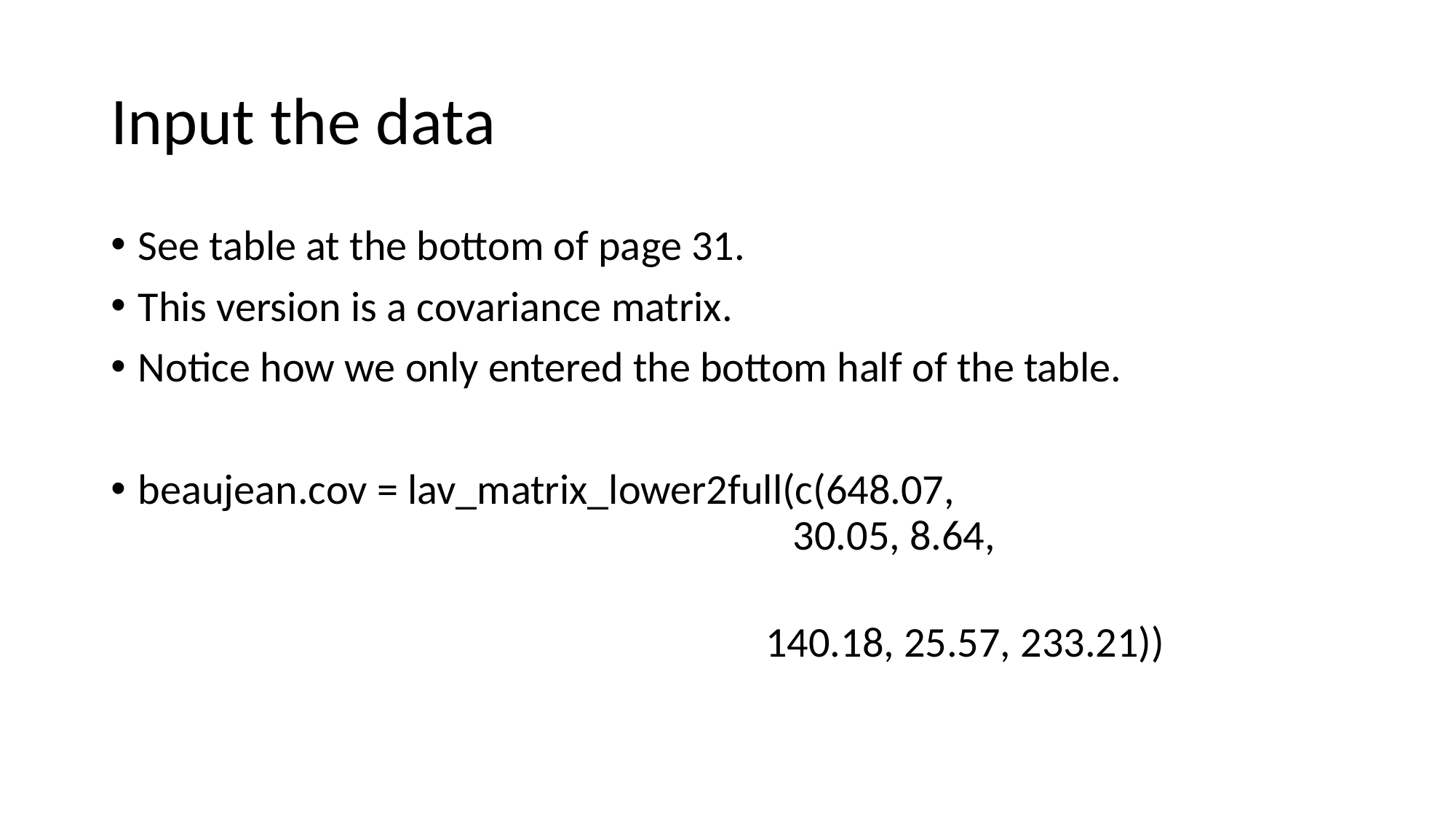

# Input the data
See table at the bottom of page 31.
This version is a covariance matrix.
Notice how we only entered the bottom half of the table.

beaujean.cov = lav_matrix_lower2full(c(648.07,                                         						30.05, 8.64,
						140.18, 25.57, 233.21))